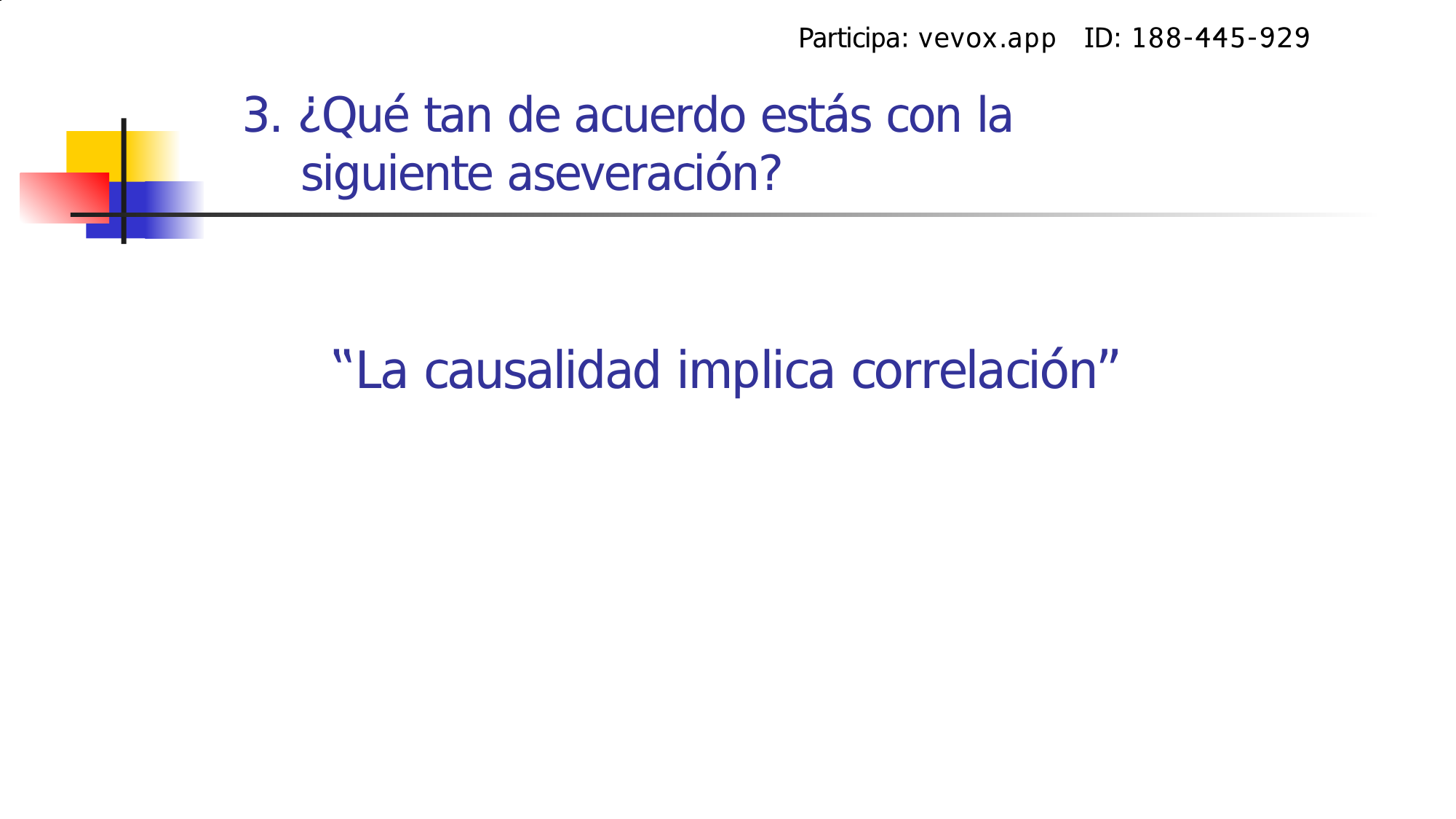

Participa: vevox.app   ID: 188-445-929
# 3. ¿Qué tan de acuerdo estás con la siguiente aseveración?
“La causalidad implica correlación”
Vote Trigger